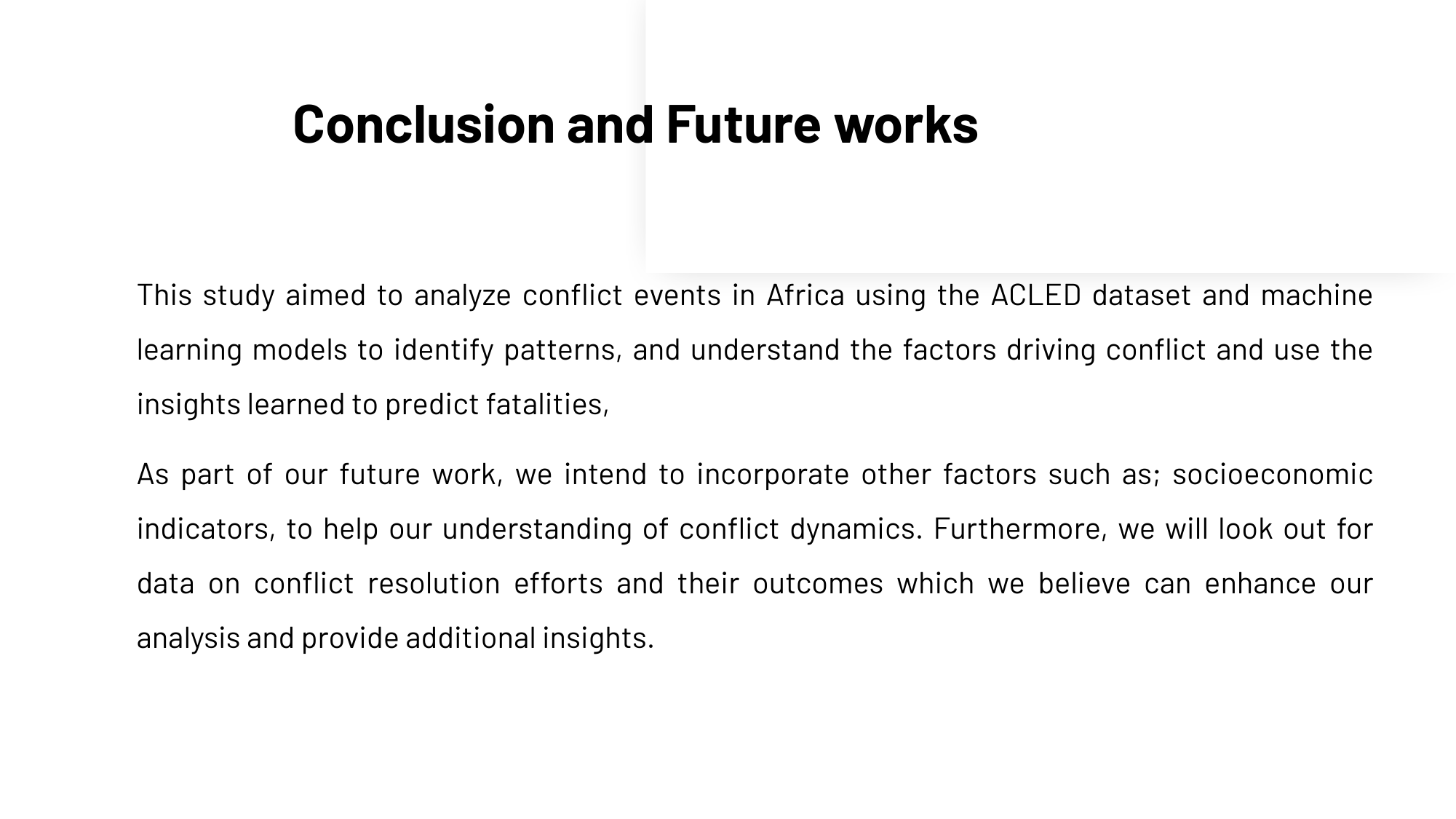

# Conclusion and Future works
This study aimed to analyze conflict events in Africa using the ACLED dataset and machine learning models to identify patterns, and understand the factors driving conflict and use the insights learned to predict fatalities,
As part of our future work, we intend to incorporate other factors such as; socioeconomic indicators, to help our understanding of conflict dynamics. Furthermore, we will look out for data on conflict resolution efforts and their outcomes which we believe can enhance our analysis and provide additional insights.